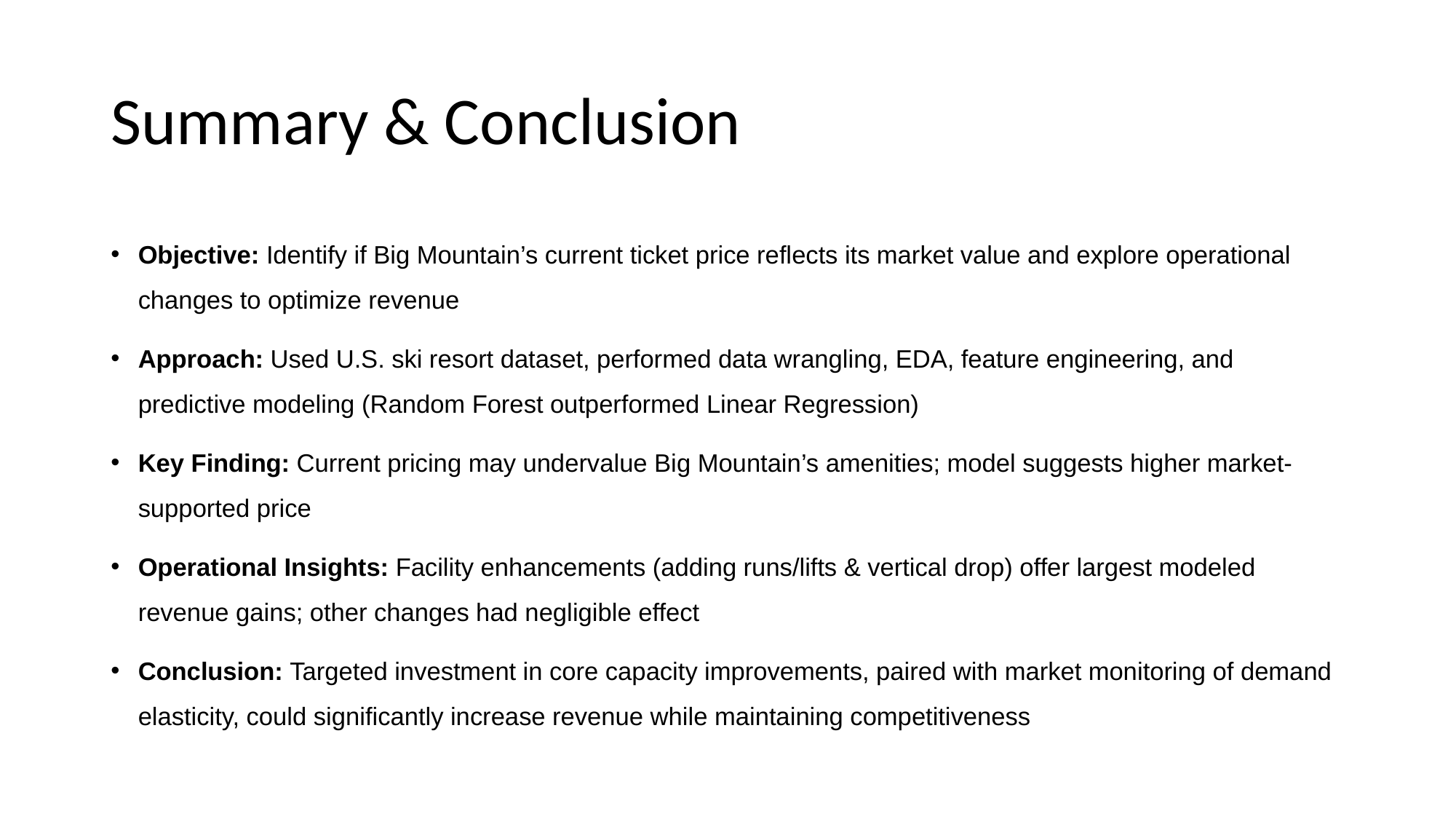

# Summary & Conclusion
Objective: Identify if Big Mountain’s current ticket price reflects its market value and explore operational changes to optimize revenue
Approach: Used U.S. ski resort dataset, performed data wrangling, EDA, feature engineering, and predictive modeling (Random Forest outperformed Linear Regression)
Key Finding: Current pricing may undervalue Big Mountain’s amenities; model suggests higher market-supported price
Operational Insights: Facility enhancements (adding runs/lifts & vertical drop) offer largest modeled revenue gains; other changes had negligible effect
Conclusion: Targeted investment in core capacity improvements, paired with market monitoring of demand elasticity, could significantly increase revenue while maintaining competitiveness